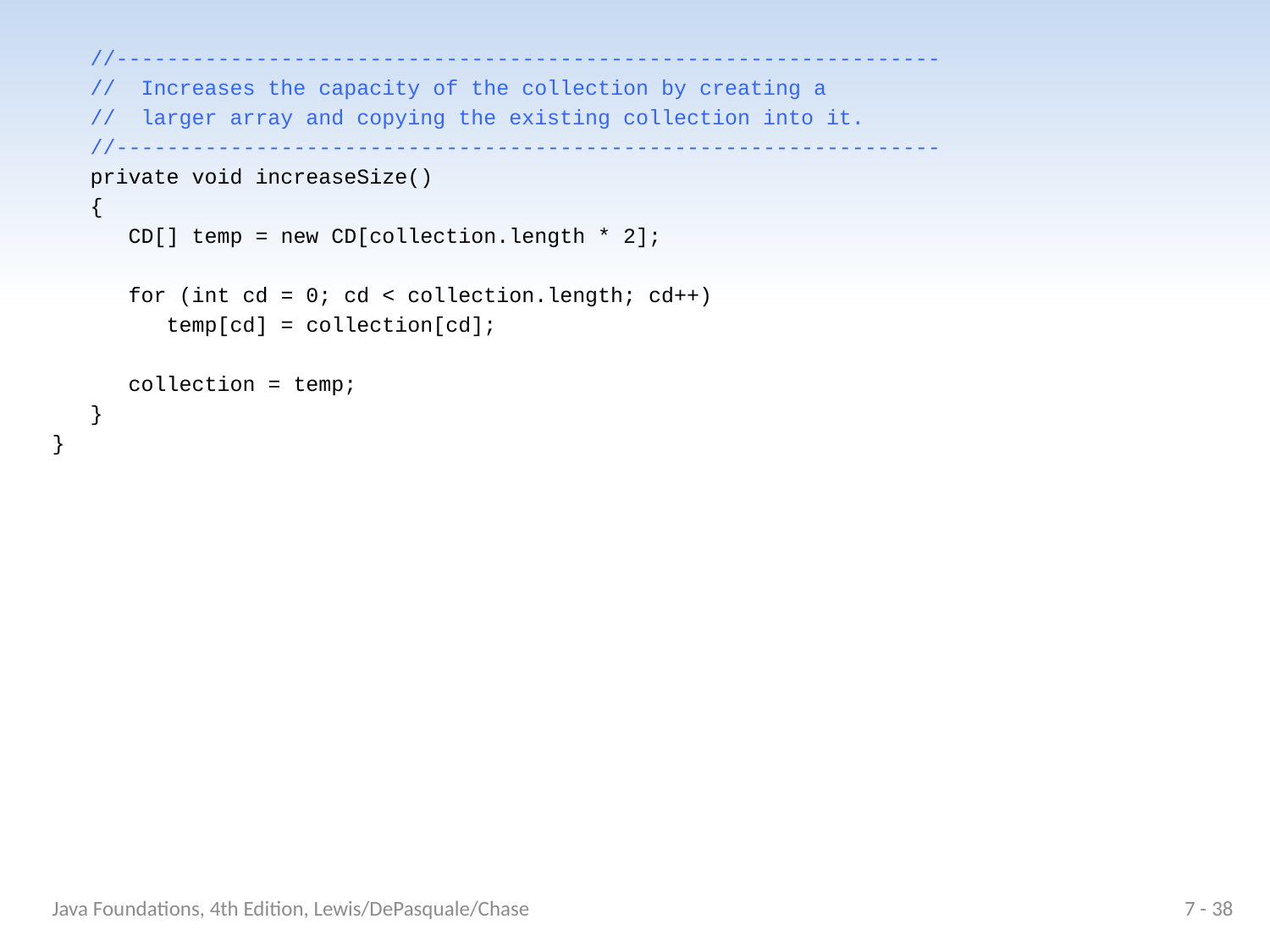

//-----------------------------------------------------------------
   //  Increases the capacity of the collection by creating a
   //  larger array and copying the existing collection into it.
   //-----------------------------------------------------------------
   private void increaseSize()
   {
      CD[] temp = new CD[collection.length * 2];

      for (int cd = 0; cd < collection.length; cd++)
         temp[cd] = collection[cd];

      collection = temp;
   }
}

Java Foundations, 4th Edition, Lewis/DePasquale/Chase
7 - 38